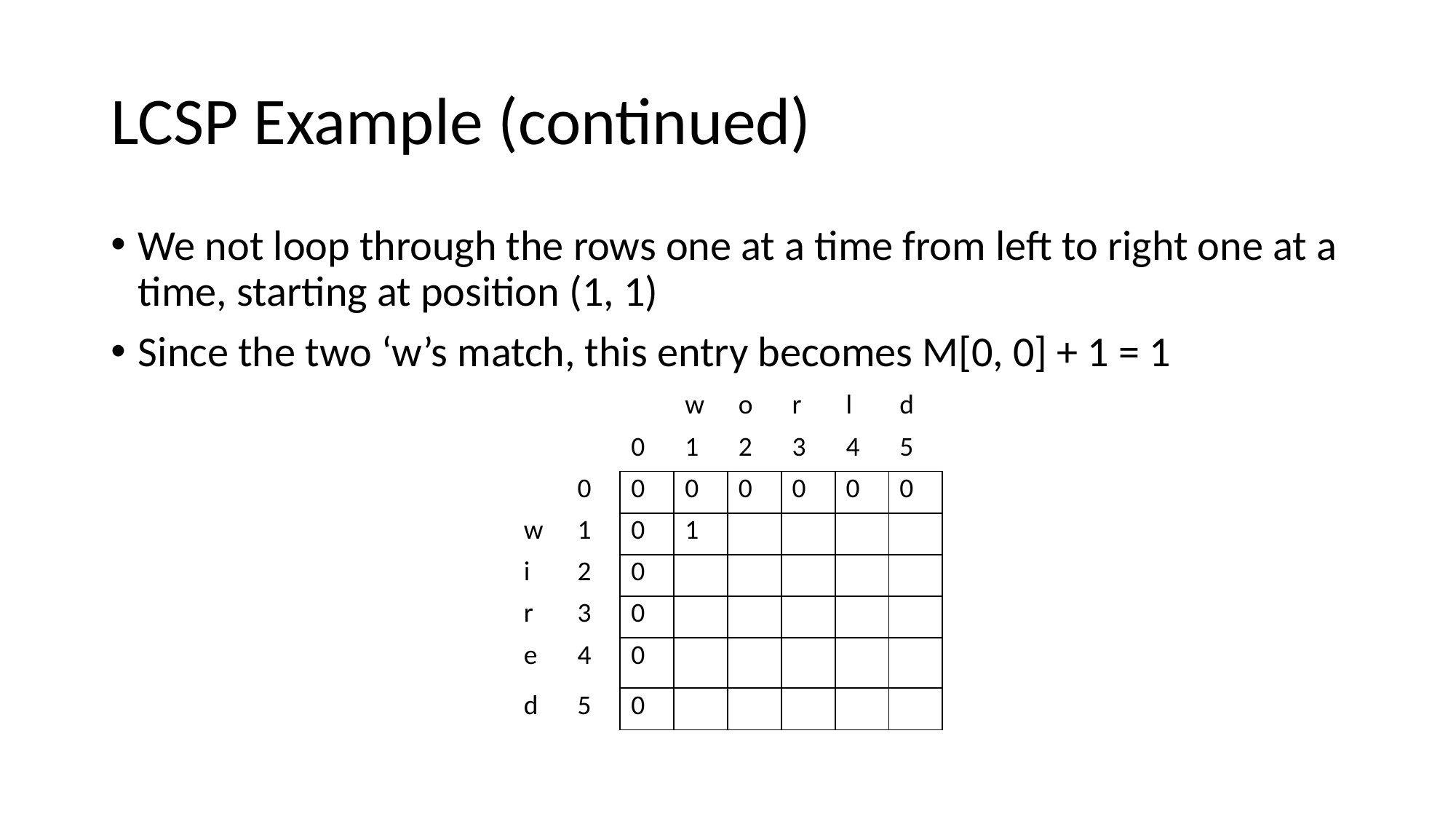

# LCSP Example (continued)
We not loop through the rows one at a time from left to right one at a time, starting at position (1, 1)
Since the two ‘w’s match, this entry becomes M[0, 0] + 1 = 1

|  |  |  | w | o | r | l | d |
| --- | --- | --- | --- | --- | --- | --- | --- |
|  |  | 0 | 1 | 2 | 3 | 4 | 5 |
|  | 0 | 0 | 0 | 0 | 0 | 0 | 0 |
| w | 1 | 0 | 1 |  |  |  |  |
| i | 2 | 0 |  |  |  |  |  |
| r | 3 | 0 |  |  |  |  |  |
| e | 4 | 0 |  |  |  |  |  |
| d | 5 | 0 |  |  |  |  |  |